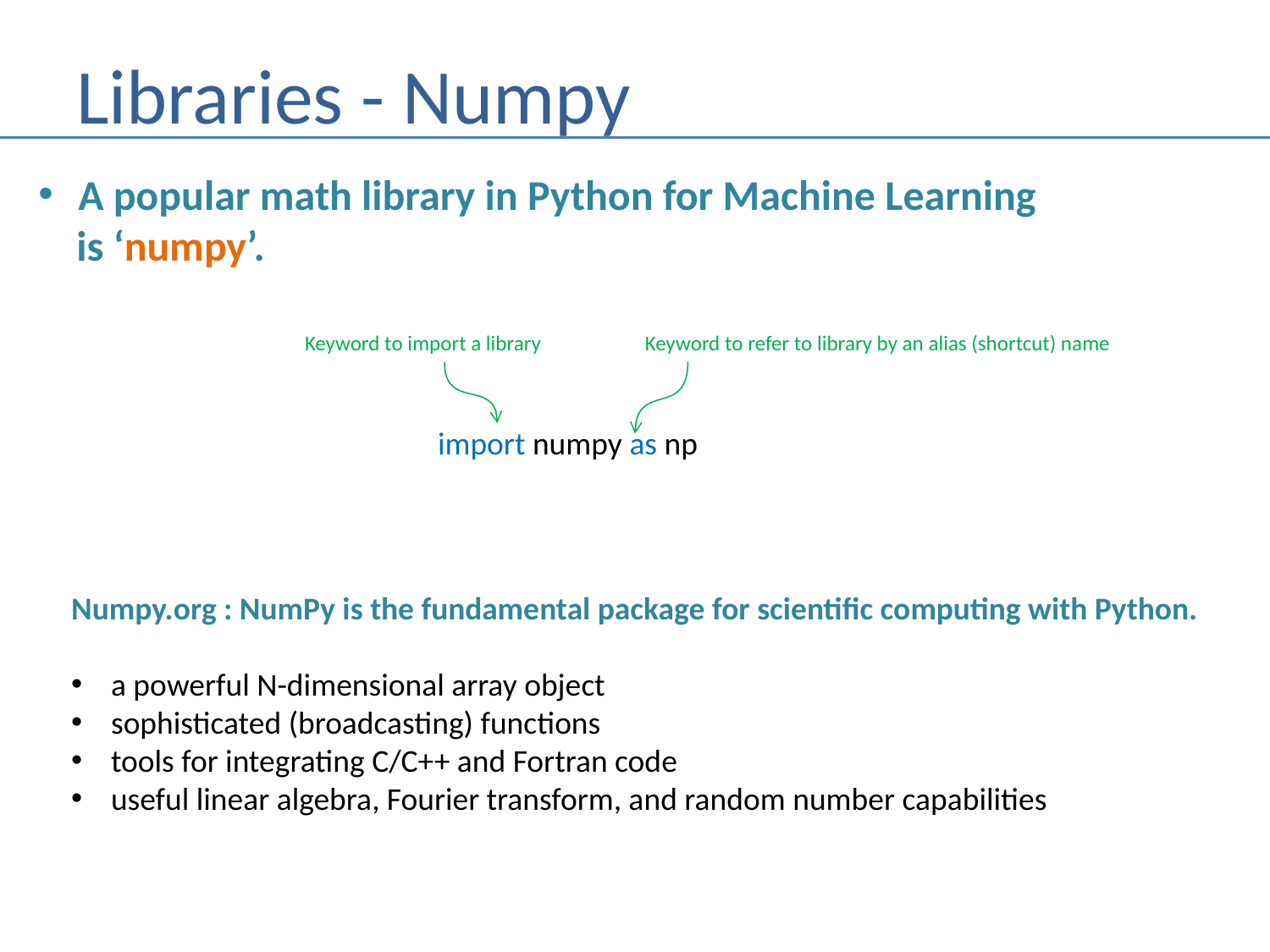

# Libraries - Numpy
A popular math library in Python for Machine Learning
    is ‘numpy’.
Keyword to refer to library by an alias (shortcut) name
Keyword to import a library
import numpy as np
Numpy.org : NumPy is the fundamental package for scientific computing with Python.

a powerful N-dimensional array object
sophisticated (broadcasting) functions
tools for integrating C/C++ and Fortran code
useful linear algebra, Fourier transform, and random number capabilities